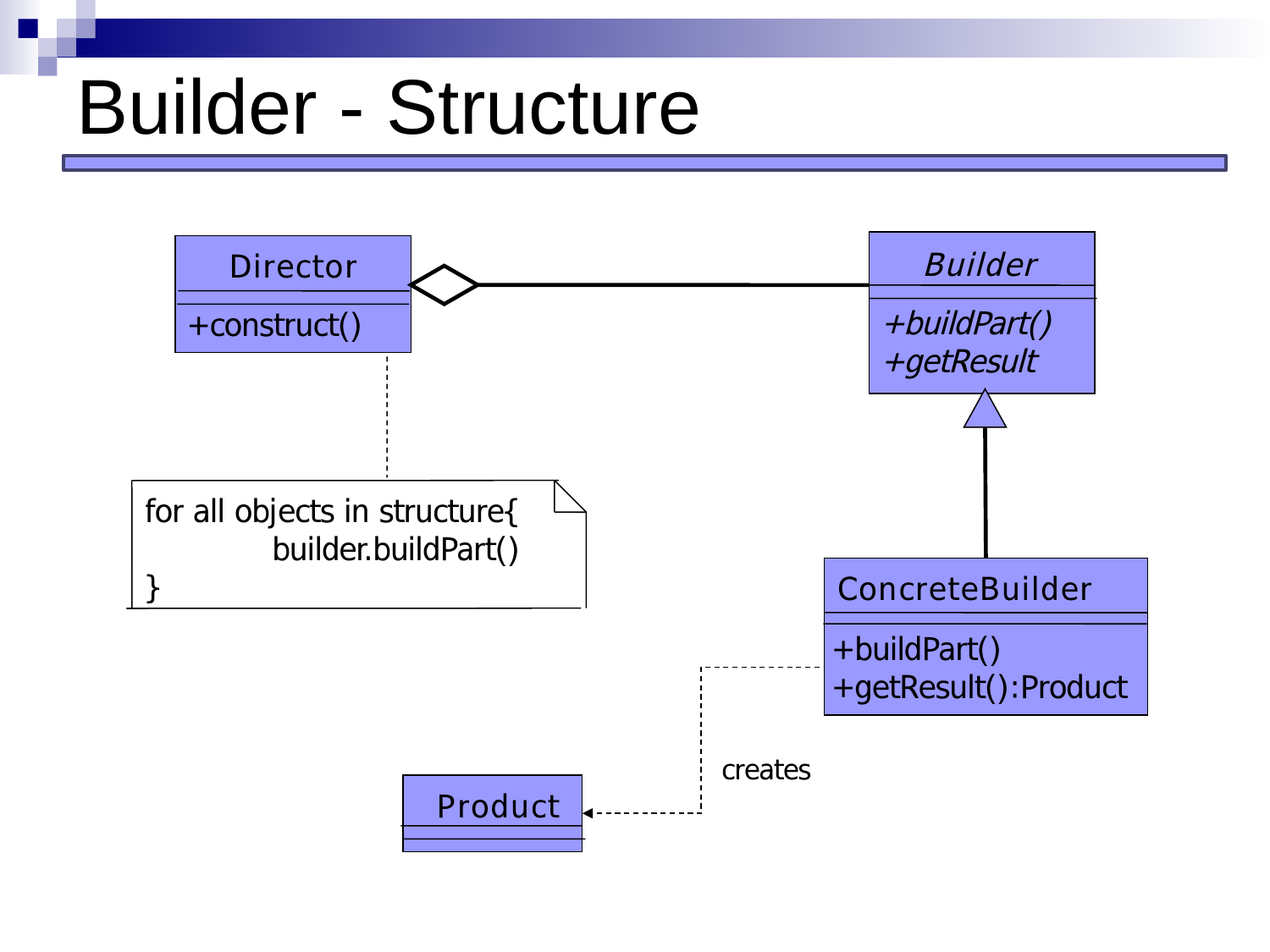

# Builder - Structure

Builder

+buildPart()
+getResult

Director

+construct()

for all objects in structure{
	builder.buildPart()
}

ConcreteBuilder

+buildPart()
+getResult():Product

creates

Product